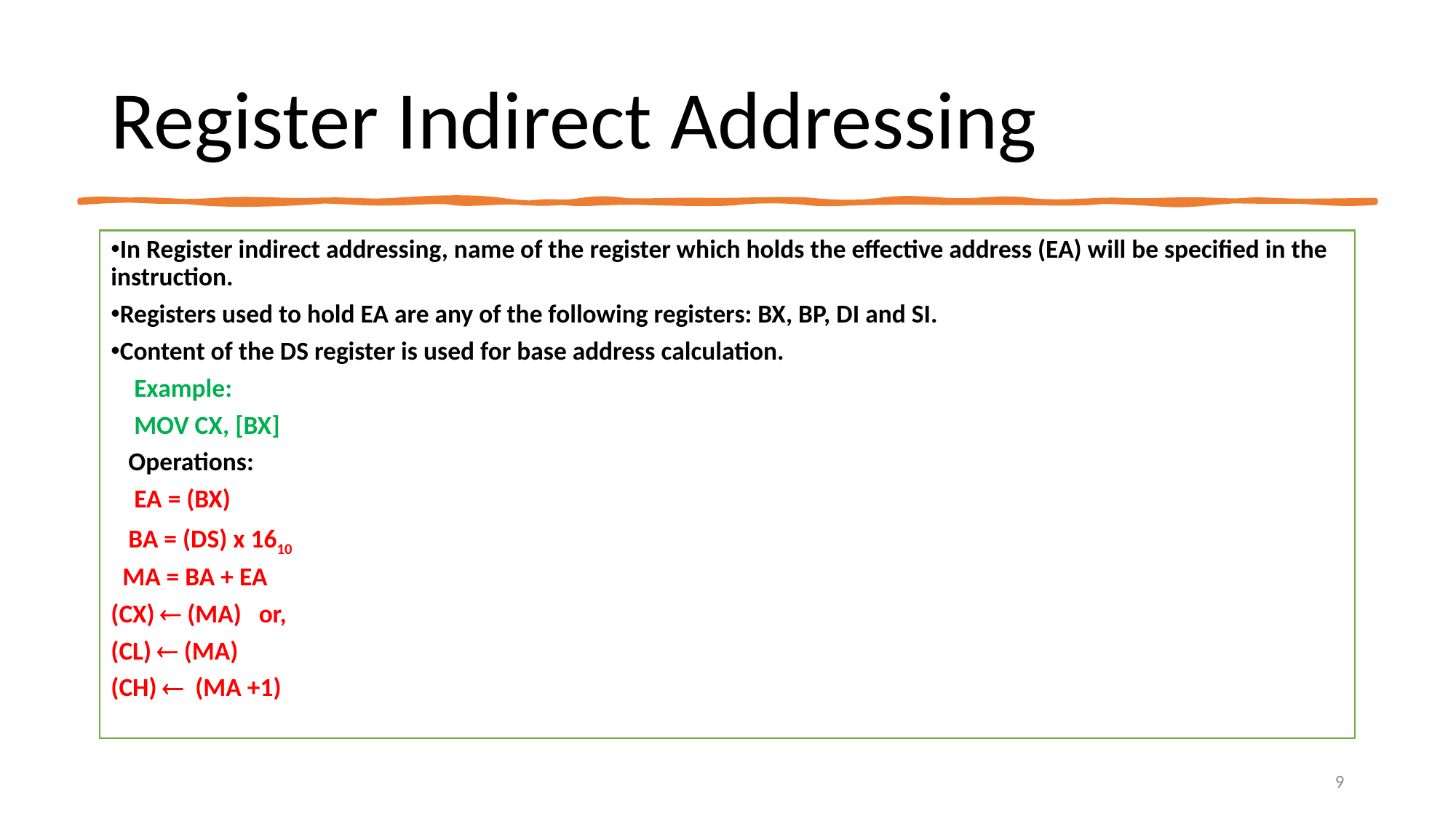

Register Indirect Addressing

In Register indirect addressing, name of the register which holds the effective address (EA) will be specified in the instruction.
Registers used to hold EA are any of the following registers: BX, BP, DI and SI.
Content of the DS register is used for base address calculation.
    Example:
    MOV CX, [BX]
   Operations:
    EA = (BX)
   BA = (DS) x 1610
  MA = BA + EA
(CX) ← (MA)   or,
(CL) ← (MA)
(CH) ←  (MA +1)

9